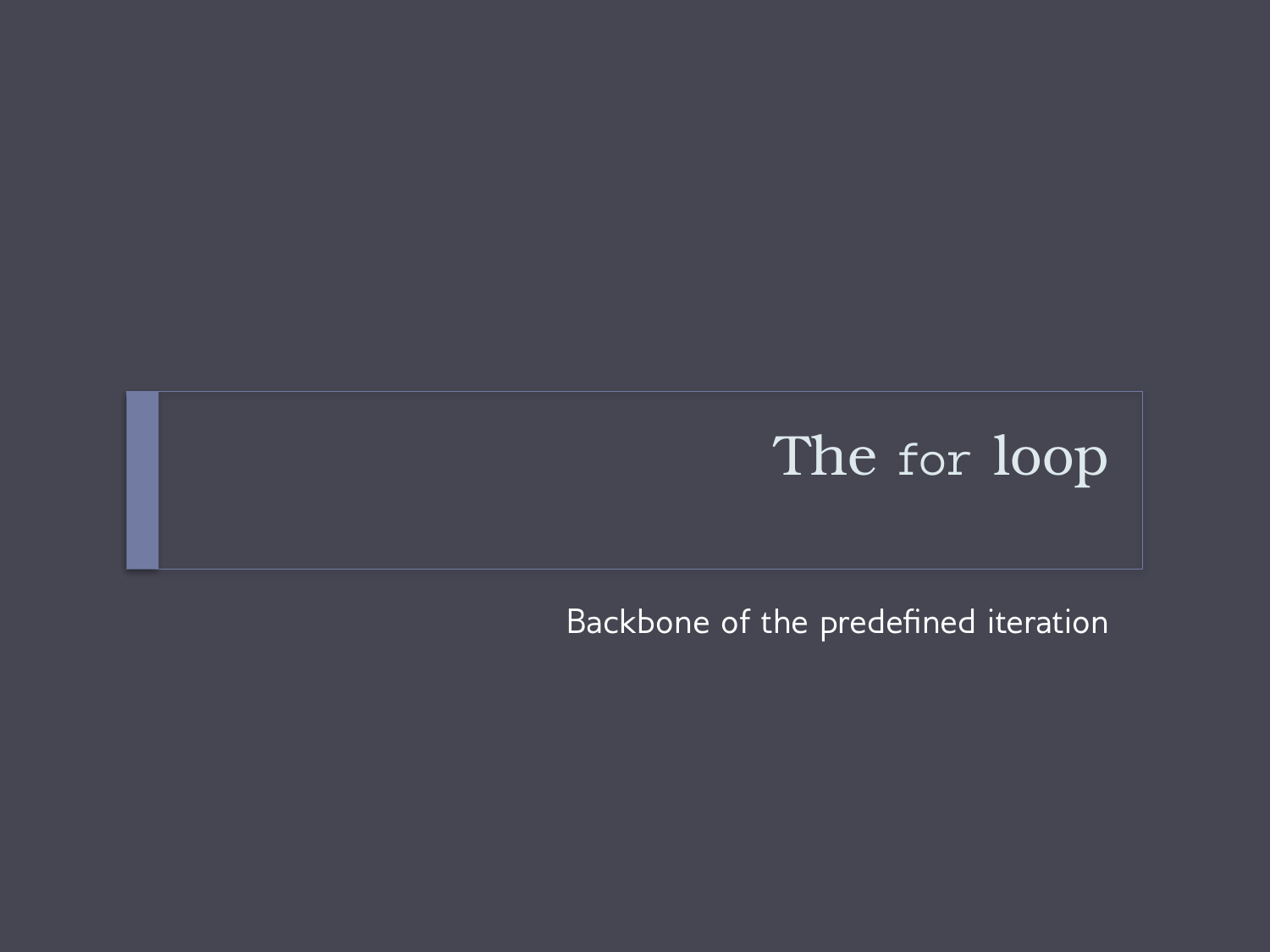

# The for loop
Backbone of the predefined iteration